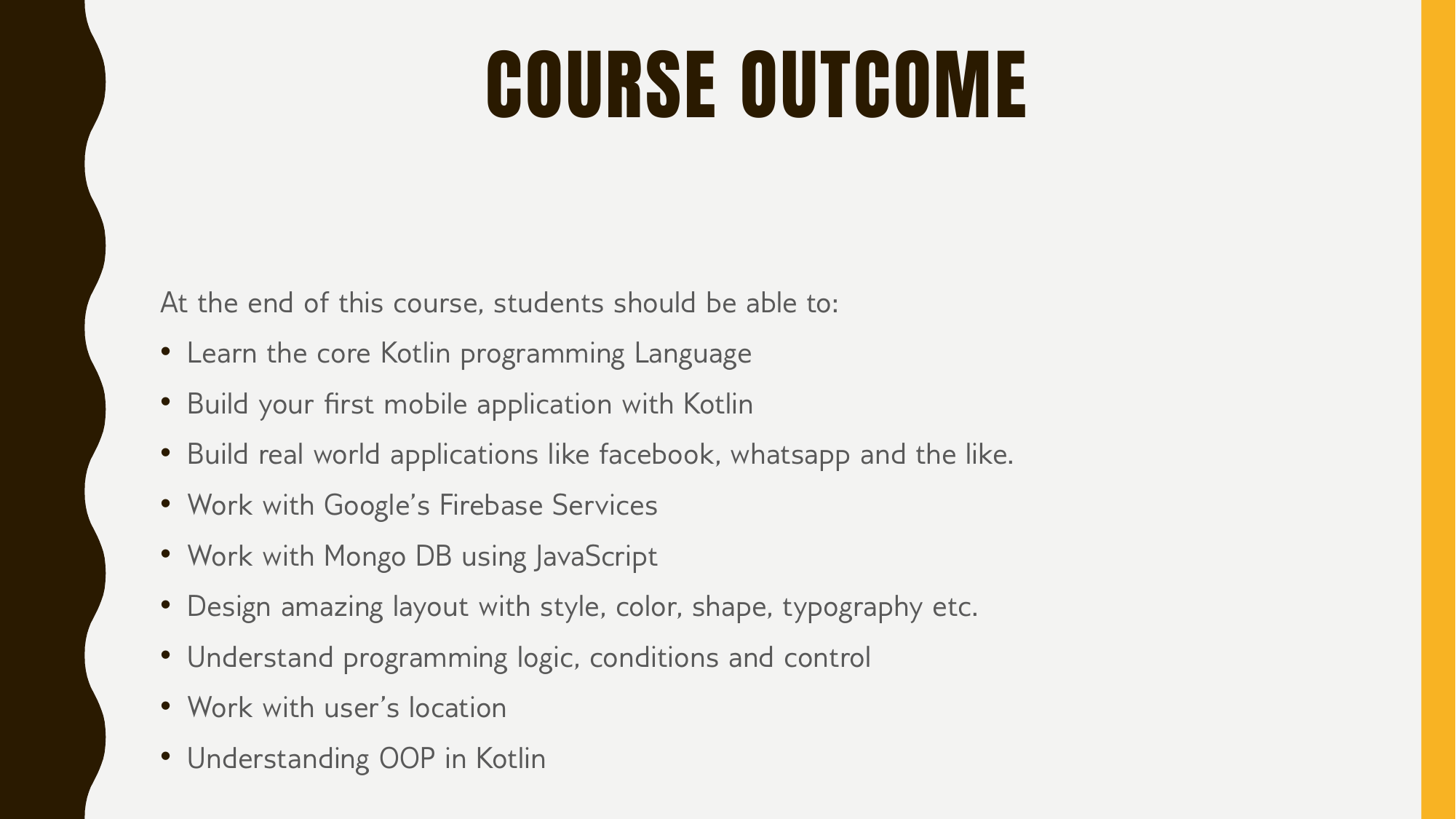

# Course outcome
At the end of this course, students should be able to:
Learn the core Kotlin programming Language
Build your first mobile application with Kotlin
Build real world applications like facebook, whatsapp and the like.
Work with Google’s Firebase Services
Work with Mongo DB using JavaScript
Design amazing layout with style, color, shape, typography etc.
Understand programming logic, conditions and control
Work with user’s location
Understanding OOP in Kotlin